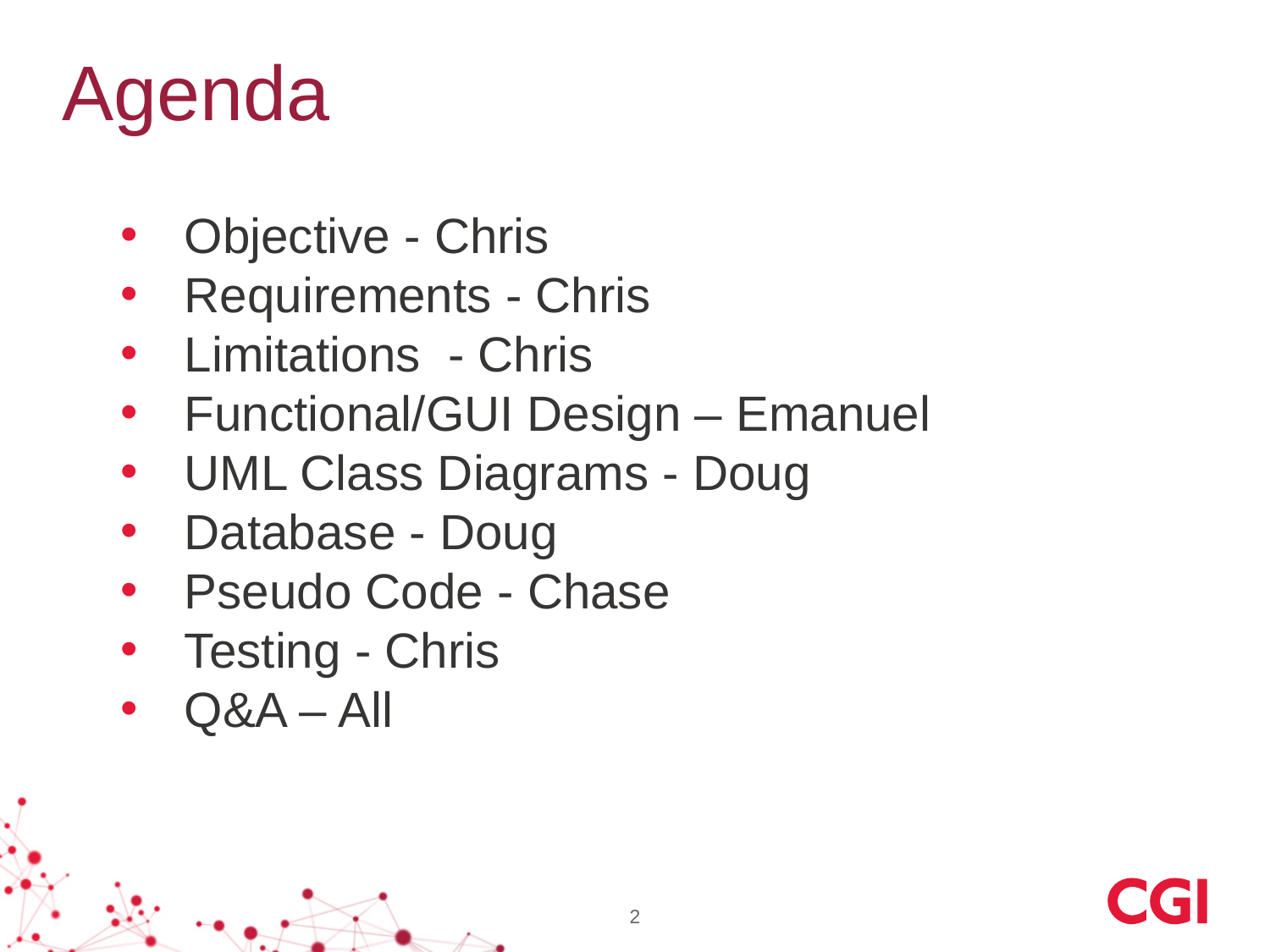

# Agenda
Objective - Chris
Requirements - Chris
Limitations  - Chris
Functional/GUI Design – Emanuel
UML Class Diagrams - Doug
Database - Doug
Pseudo Code - Chase
Testing - Chris
Q&A – All
2